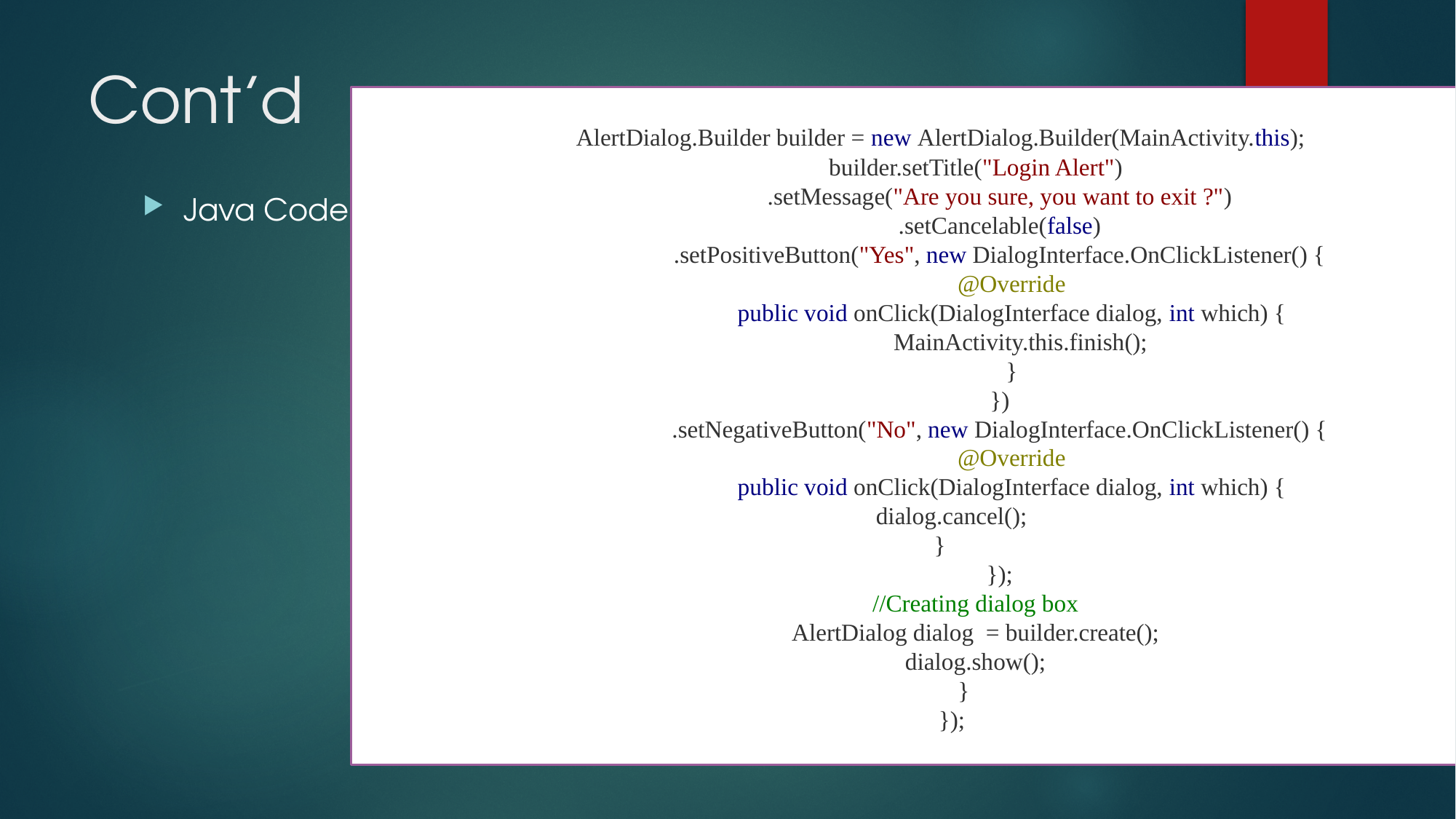

# Cont’d
   AlertDialog.Builder builder = new AlertDialog.Builder(MainActivity.this);
                builder.setTitle("Login Alert")
                        .setMessage("Are you sure, you want to exit ?")
                        .setCancelable(false)
                        .setPositiveButton("Yes", new DialogInterface.OnClickListener() {
                            @Override
                            public void onClick(DialogInterface dialog, int which) {
                               MainActivity.this.finish();
                            }
                        })
                        .setNegativeButton("No", new DialogInterface.OnClickListener() {
                            @Override
                            public void onClick(DialogInterface dialog, int which) {
                                dialog.cancel();
    }
                        });
                //Creating dialog box
                AlertDialog dialog  = builder.create();
                dialog.show();
            }
        });
Java Code